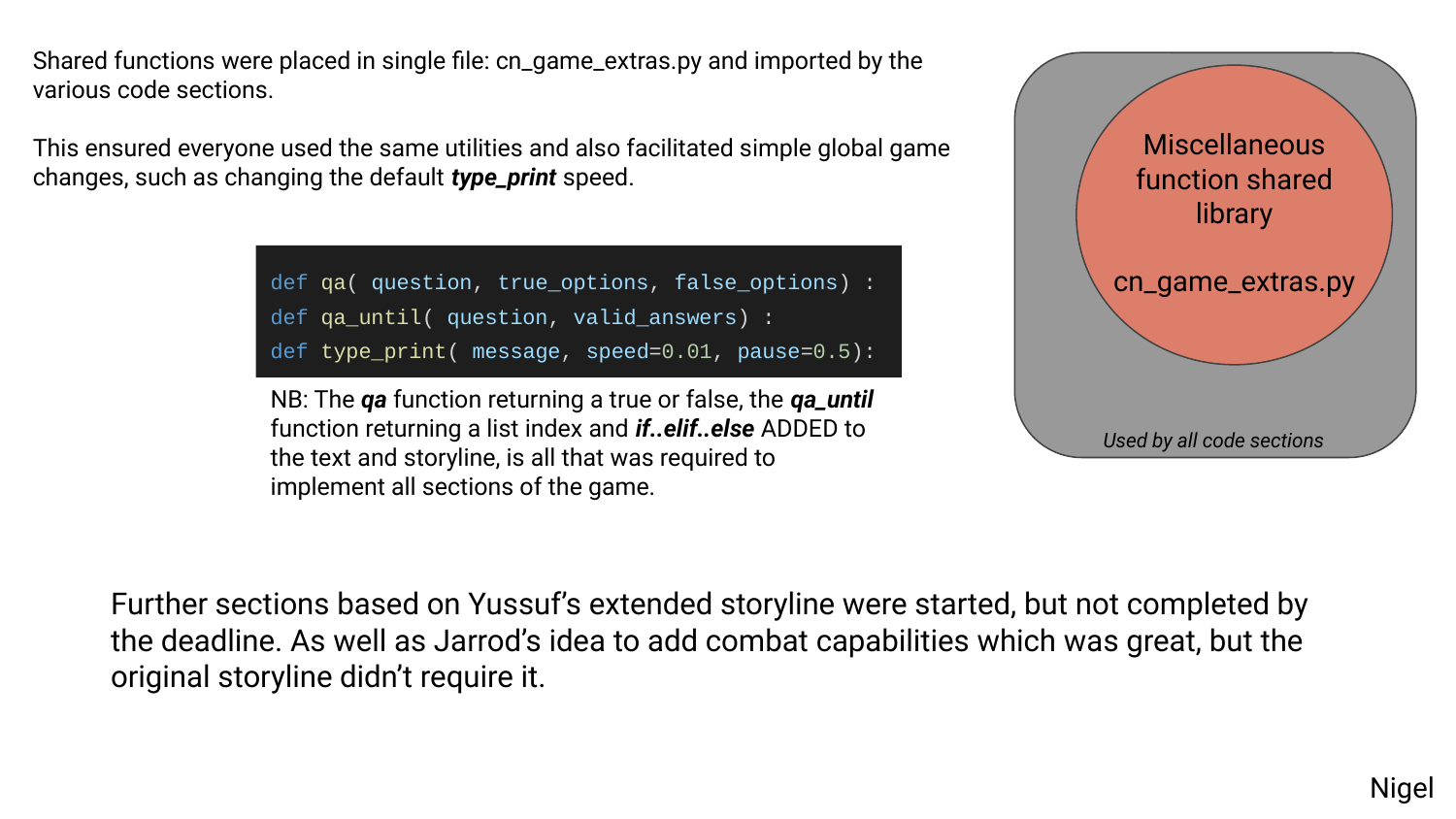

Shared functions were placed in single file: cn_game_extras.py and imported by the various code sections.

This ensured everyone used the same utilities and also facilitated simple global game changes, such as changing the default type_print speed.

Miscellaneous function shared library

cn_game_extras.py
Used by all code sections
def qa( question, true_options, false_options) :
def qa_until( question, valid_answers) :
def type_print( message, speed=0.01, pause=0.5):
NB: The qa function returning a true or false, the qa_until function returning a list index and if..elif..else ADDED to the text and storyline, is all that was required to implement all sections of the game.
Further sections based on Yussuf’s extended storyline were started, but not completed by the deadline. As well as Jarrod’s idea to add combat capabilities which was great, but the original storyline didn’t require it.
Nigel